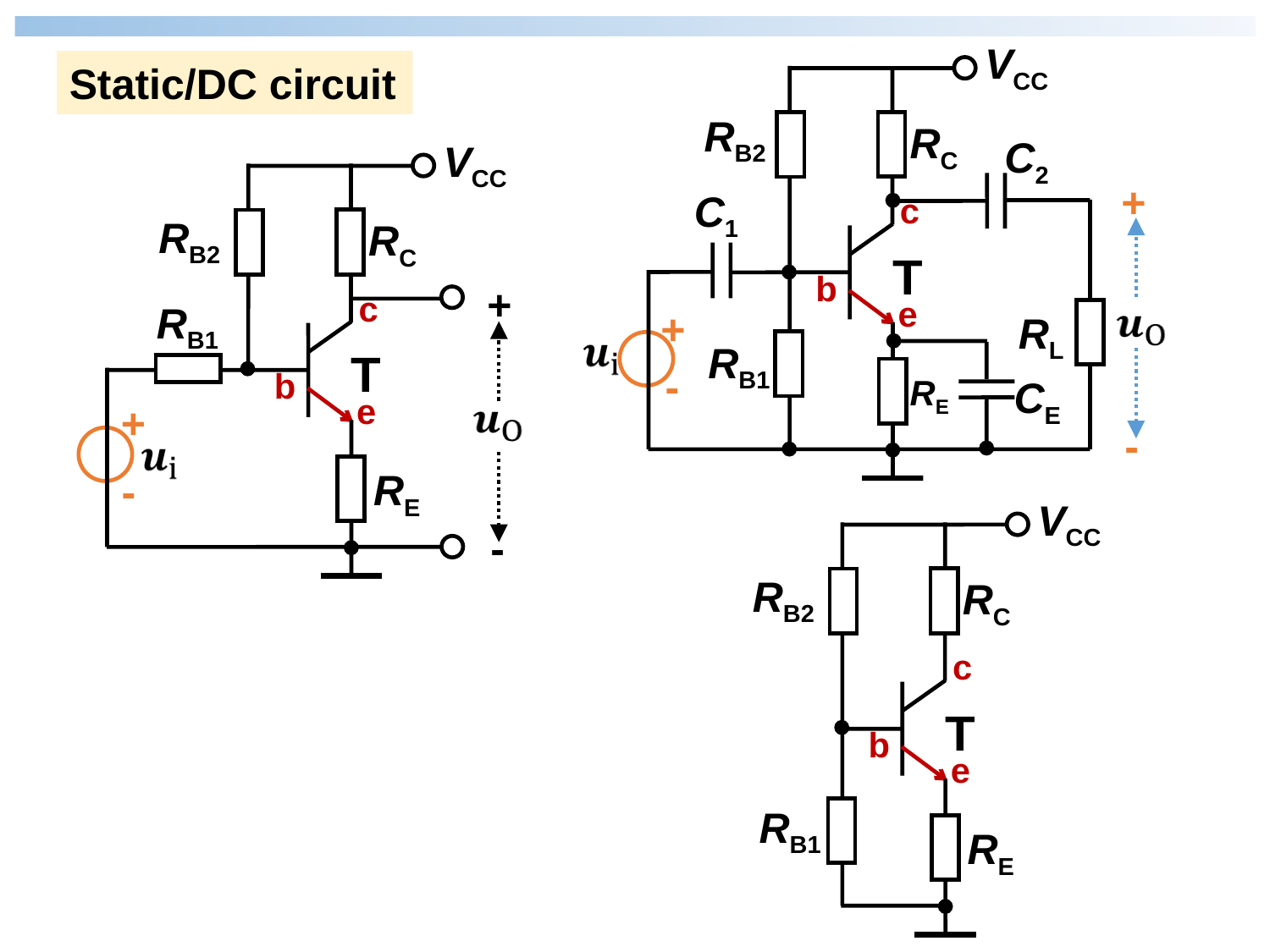

VCC

RB2
RC

+

-
+
-

RL

C2

C1

T

c
b
e

RE

RB1

CE

Static/DC circuit
VCC

RB2
RC

+

-
+
-
T

c
b
e

RB1

RE

VCC

RB2
RC

T

c
b
e
RB1
RE